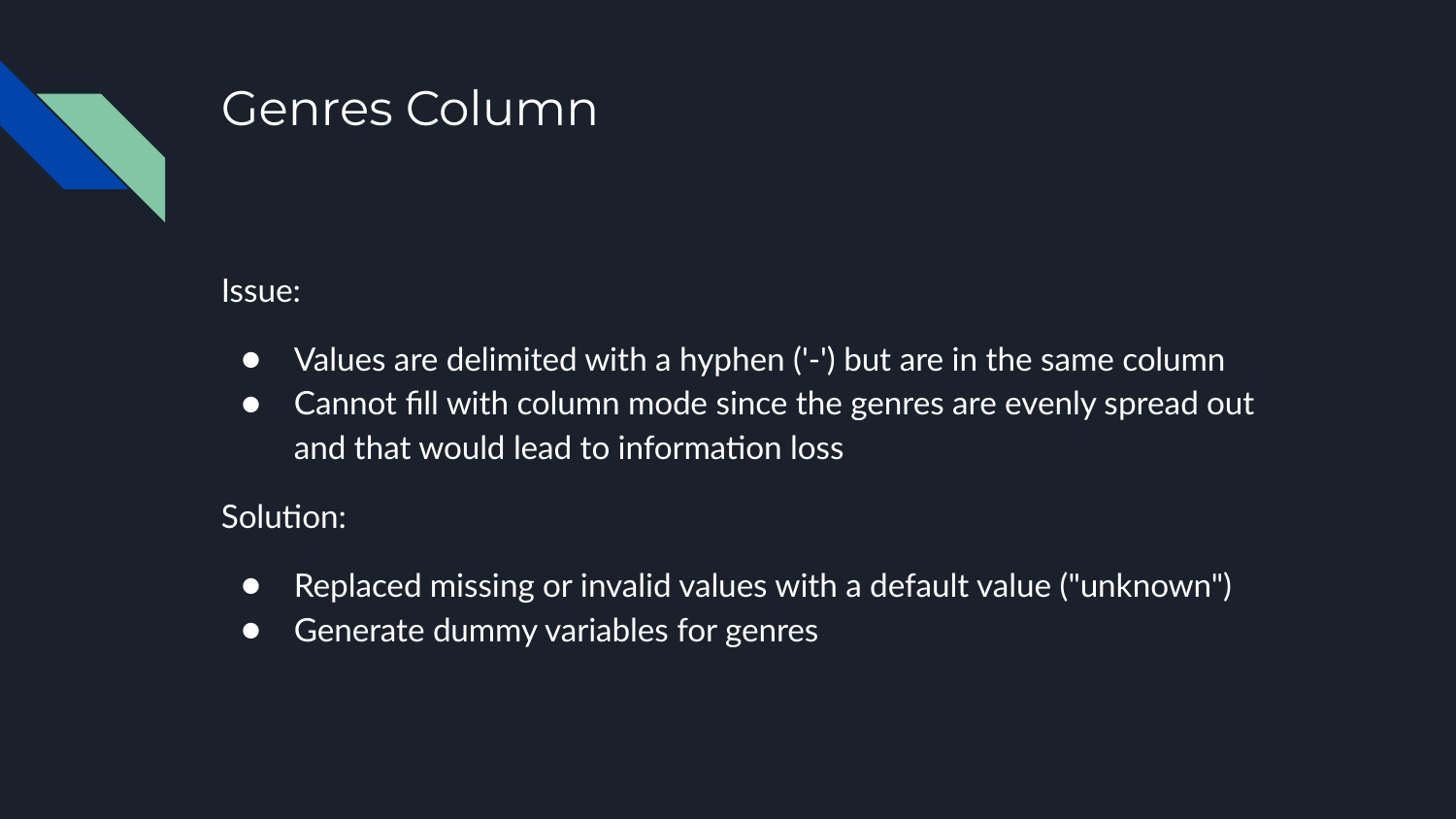

# Genres Column
Issue:
Values are delimited with a hyphen ('-') but are in the same column
Cannot fill with column mode since the genres are evenly spread out and that would lead to information loss
Solution:
Replaced missing or invalid values with a default value ("unknown")
Generate dummy variables for genres